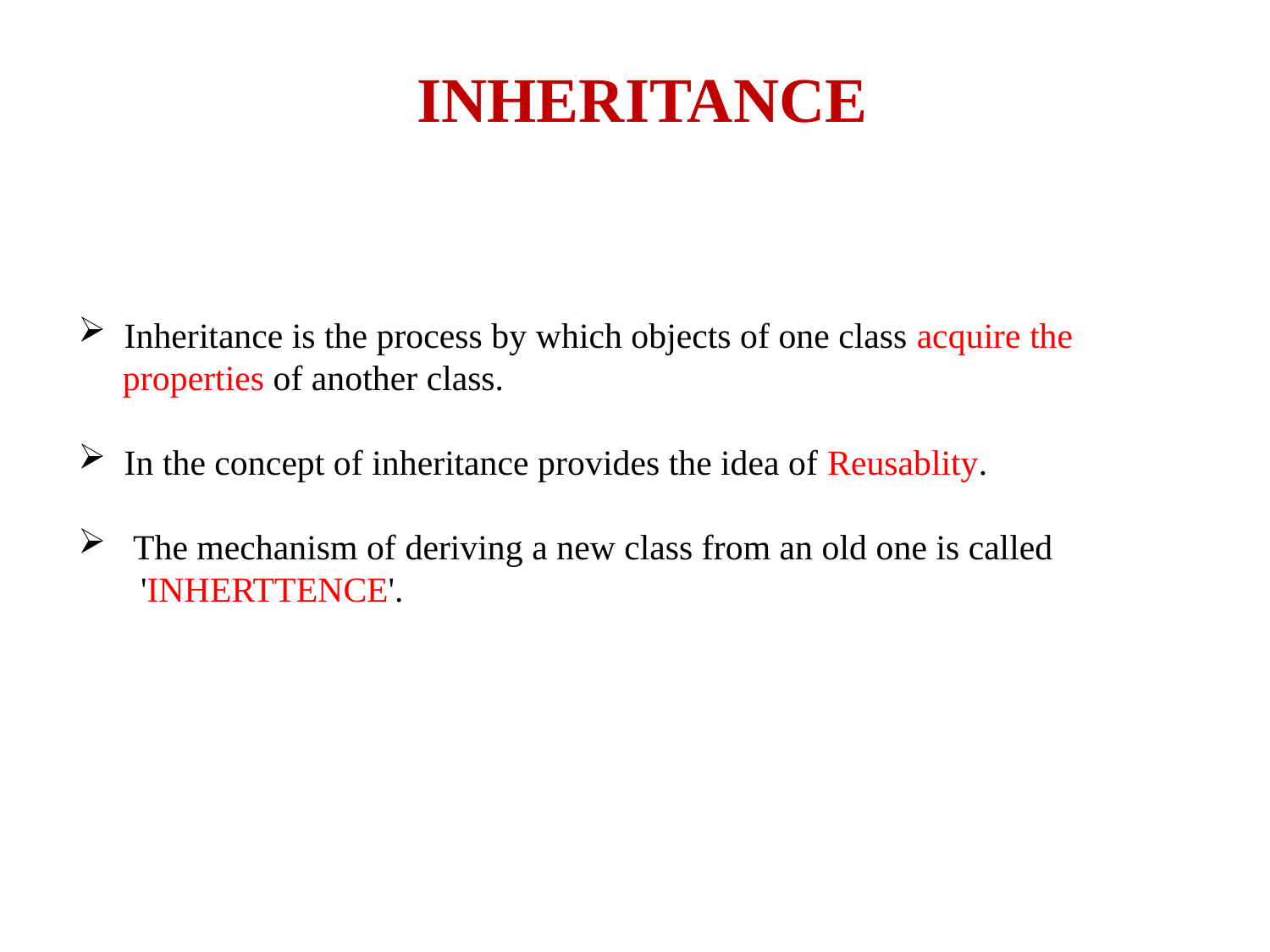

INHERITANCE
  Inheritance is the process by which objects of one class acquire the
     properties of another class.

  In the concept of inheritance provides the idea of Reusablity.

   The mechanism of deriving a new class from an old one is called
       'INHERTTENCE'.